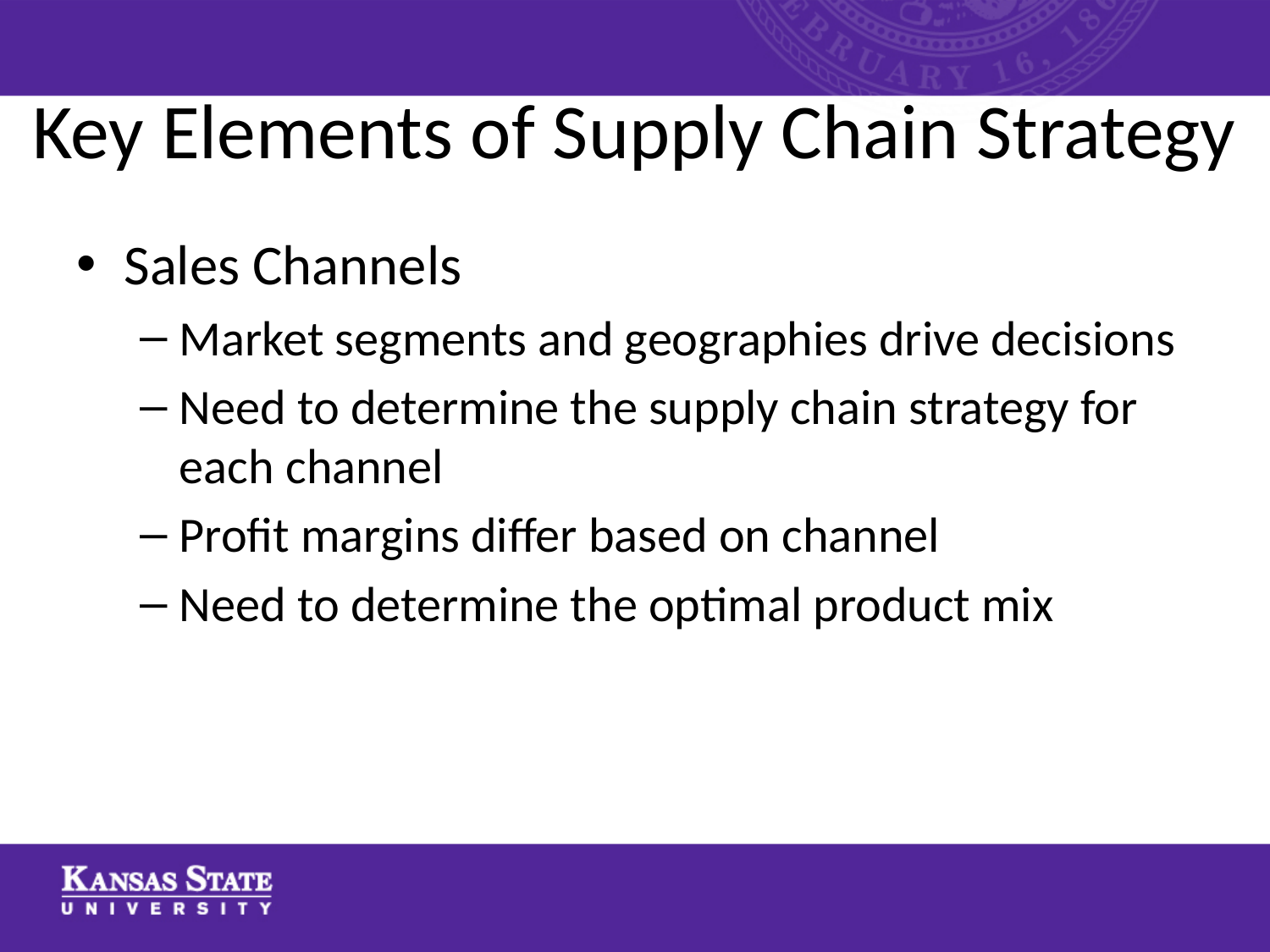

# Key Elements of Supply Chain Strategy
Sales Channels
Market segments and geographies drive decisions
Need to determine the supply chain strategy for each channel
Profit margins differ based on channel
Need to determine the optimal product mix